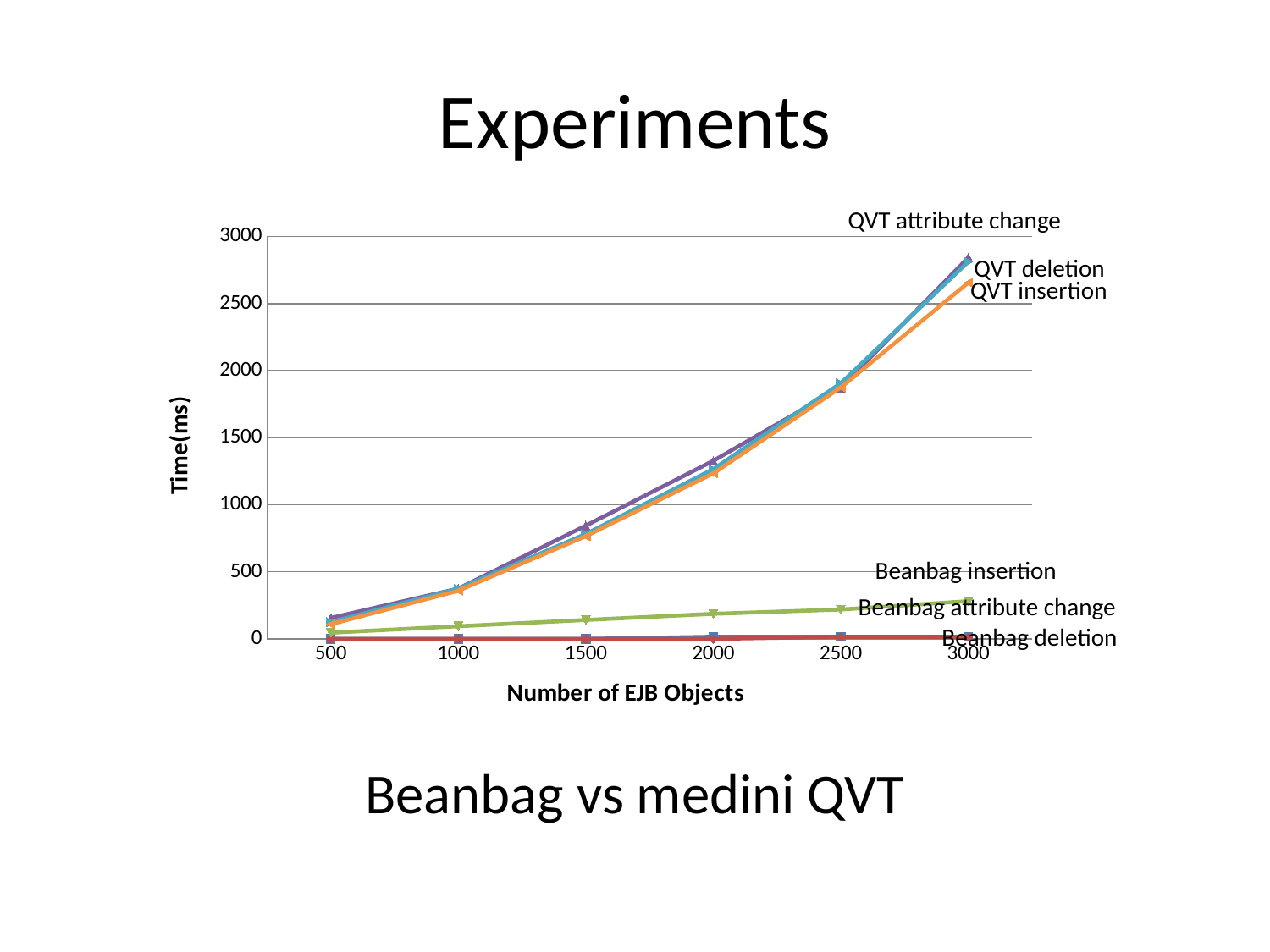

# Experiments
QVT attribute change

### Chart

| Category | Beanbag mod | Beanbag del | Beanbag add | QVT mod | QVT del | QVT add |
|---|---|---|---|---|---|---|
| 500 | 0.0 | 0.0 | 46.0 | 156.0 | 125.0 | 109.0 |
| 1000 | 0.0 | 0.0 | 94.0 | 375.0 | 375.0 | 359.0 |
| 1500 | 0.0 | 0.0 | 141.0 | 844.0 | 782.0 | 766.0 |
| 2000 | 16.0 | 0.0 | 187.0 | 1328.0 | 1266.0 | 1234.0 |
| 2500 | 15.0 | 16.0 | 219.0 | 1875.0 | 1906.0 | 1875.0 |
| 3000 | 15.0 | 15.0 | 281.0 | 2843.0 | 2812.0 | 2656.0 |
QVT deletion
QVT insertion
Beanbag insertion
Beanbag attribute change
Beanbag deletion
Beanbag vs medini QVT